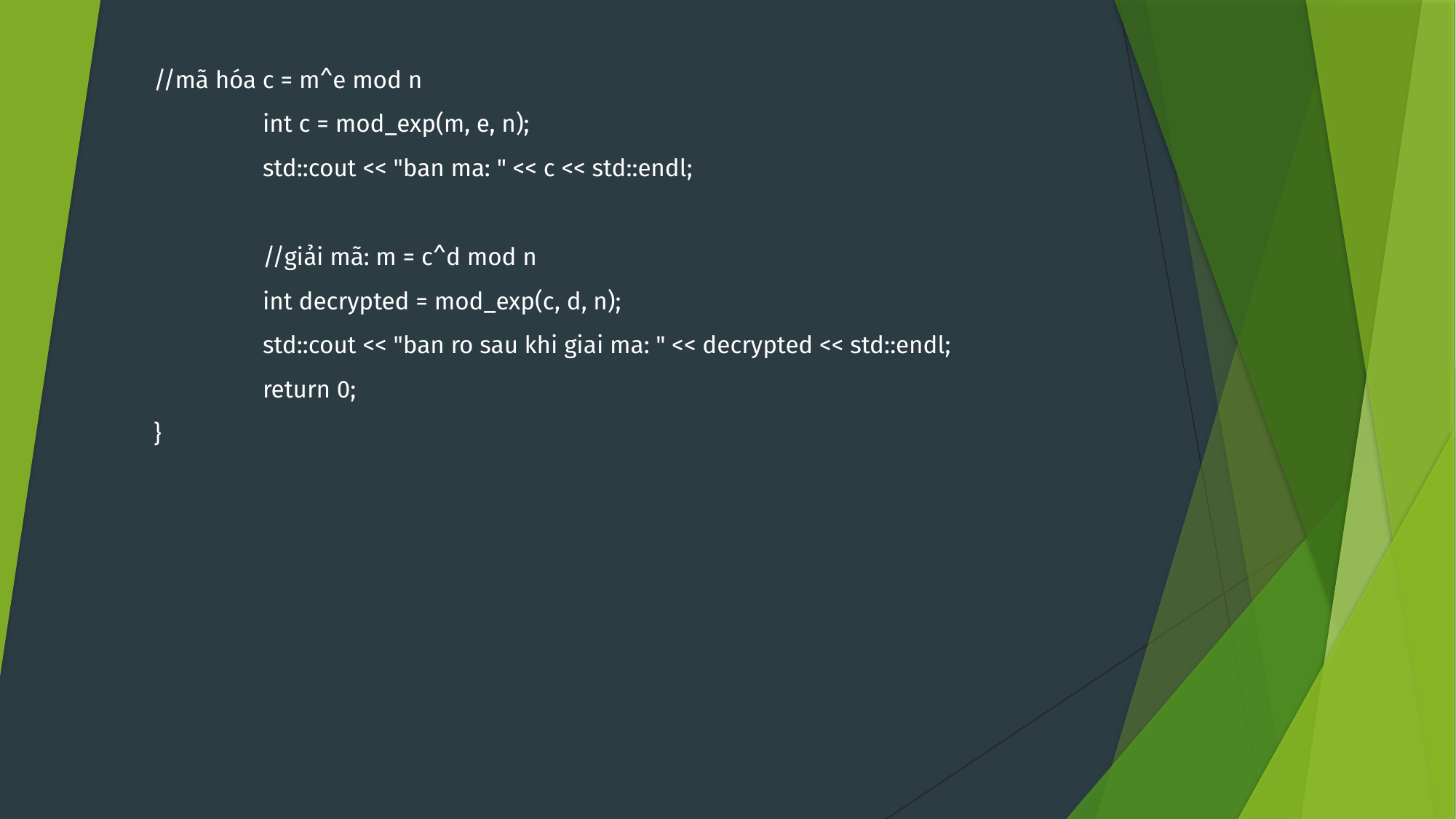

//mã hóa c = m^e mod n
	int c = mod_exp(m, e, n);
	std::cout << "ban ma: " << c << std::endl;

	//giải mã: m = c^d mod n
	int decrypted = mod_exp(c, d, n);
	std::cout << "ban ro sau khi giai ma: " << decrypted << std::endl;
	return 0;
}